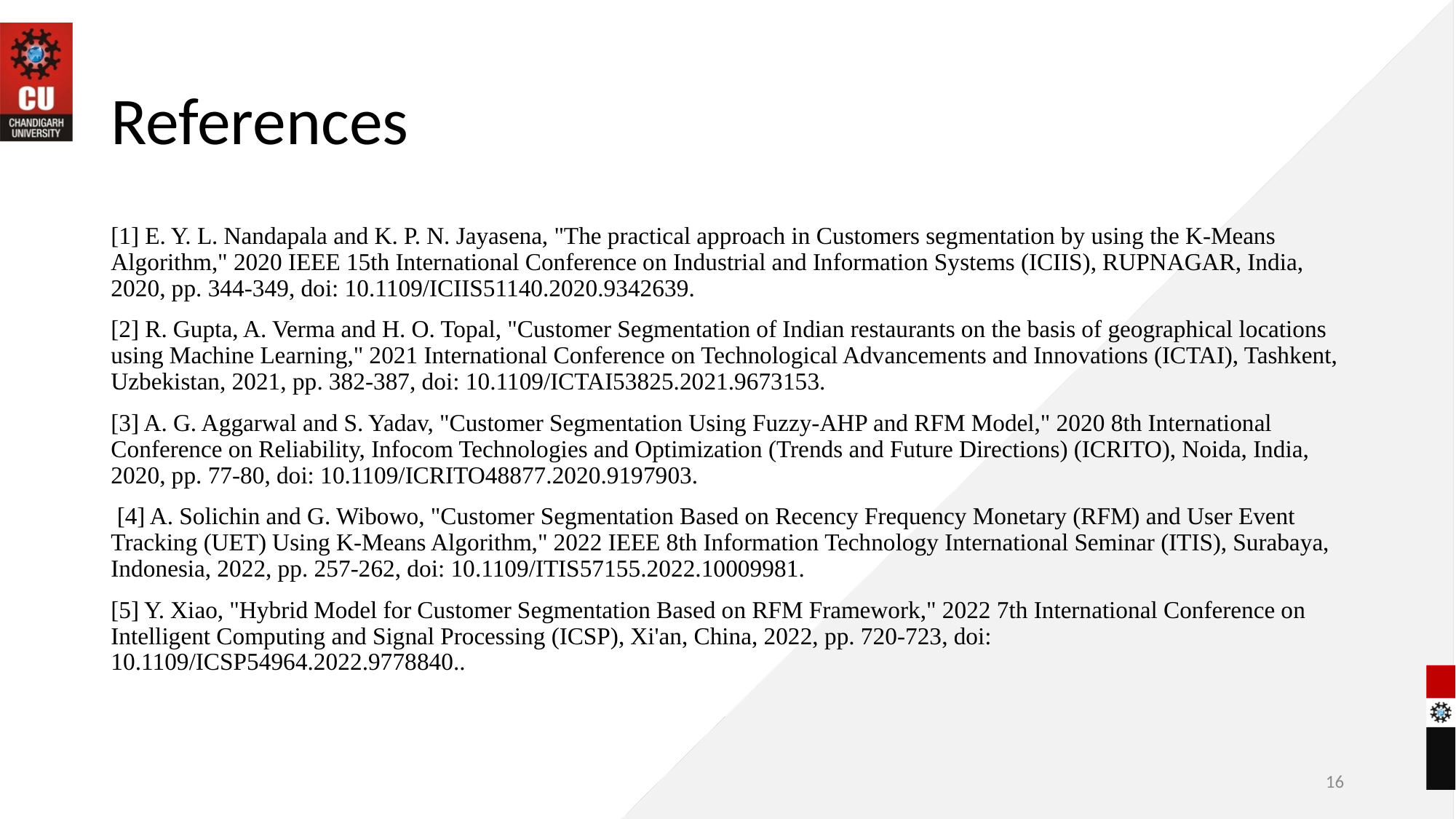

# References
[1] E. Y. L. Nandapala and K. P. N. Jayasena, "The practical approach in Customers segmentation by using the K-Means Algorithm," 2020 IEEE 15th International Conference on Industrial and Information Systems (ICIIS), RUPNAGAR, India, 2020, pp. 344-349, doi: 10.1109/ICIIS51140.2020.9342639.
[2] R. Gupta, A. Verma and H. O. Topal, "Customer Segmentation of Indian restaurants on the basis of geographical locations using Machine Learning," 2021 International Conference on Technological Advancements and Innovations (ICTAI), Tashkent, Uzbekistan, 2021, pp. 382-387, doi: 10.1109/ICTAI53825.2021.9673153.
[3] A. G. Aggarwal and S. Yadav, "Customer Segmentation Using Fuzzy-AHP and RFM Model," 2020 8th International Conference on Reliability, Infocom Technologies and Optimization (Trends and Future Directions) (ICRITO), Noida, India, 2020, pp. 77-80, doi: 10.1109/ICRITO48877.2020.9197903.
 [4] A. Solichin and G. Wibowo, "Customer Segmentation Based on Recency Frequency Monetary (RFM) and User Event Tracking (UET) Using K-Means Algorithm," 2022 IEEE 8th Information Technology International Seminar (ITIS), Surabaya, Indonesia, 2022, pp. 257-262, doi: 10.1109/ITIS57155.2022.10009981.
[5] Y. Xiao, "Hybrid Model for Customer Segmentation Based on RFM Framework," 2022 7th International Conference on Intelligent Computing and Signal Processing (ICSP), Xi'an, China, 2022, pp. 720-723, doi: 10.1109/ICSP54964.2022.9778840..
16